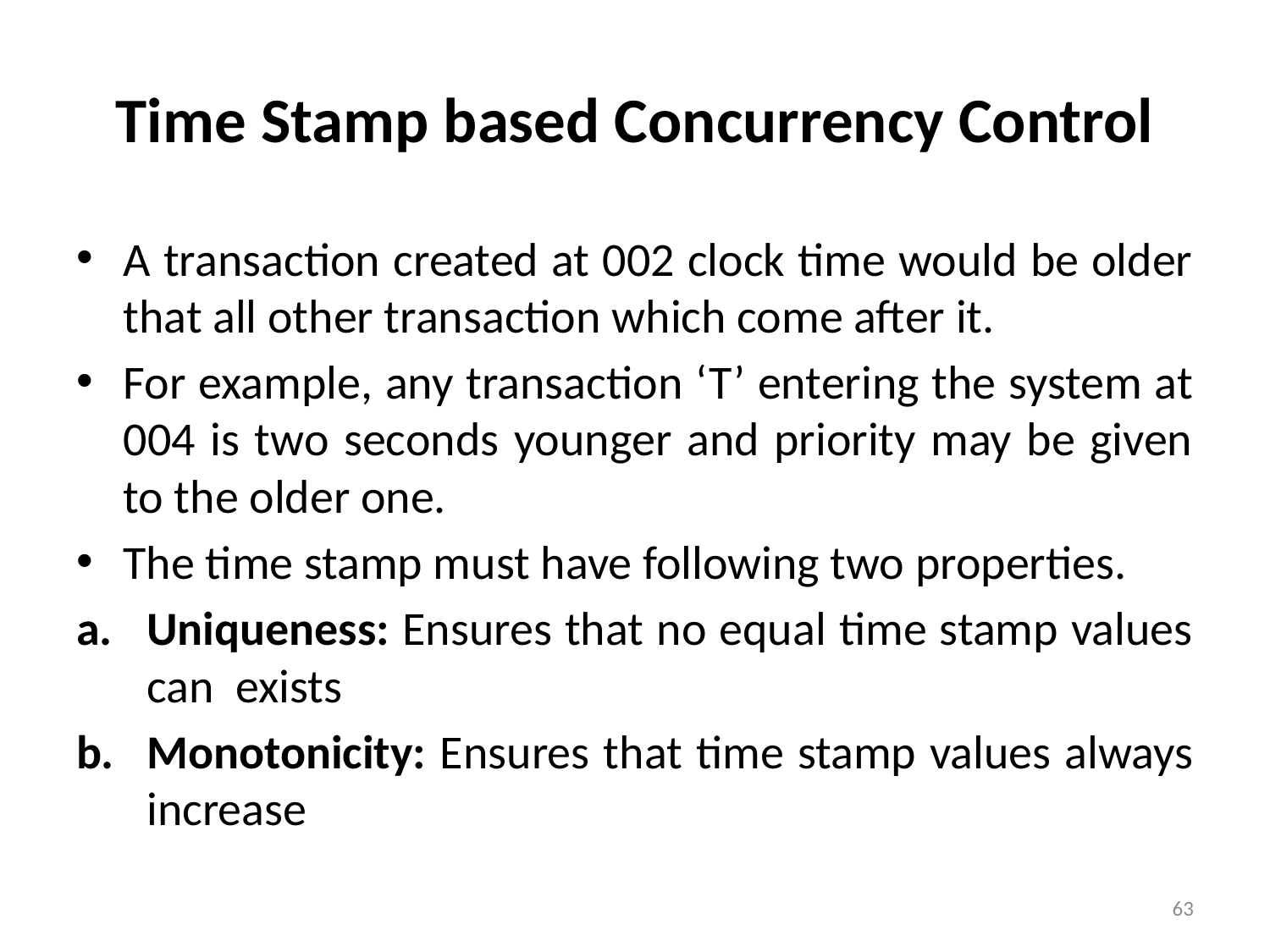

# Time Stamp based Concurrency Control
A transaction created at 002 clock time would be older that all other transaction which come after it.
For example, any transaction ‘T’ entering the system at 004 is two seconds younger and priority may be given to the older one.
The time stamp must have following two properties.
Uniqueness: Ensures that no equal time stamp values can  exists
Monotonicity: Ensures that time stamp values always increase
63